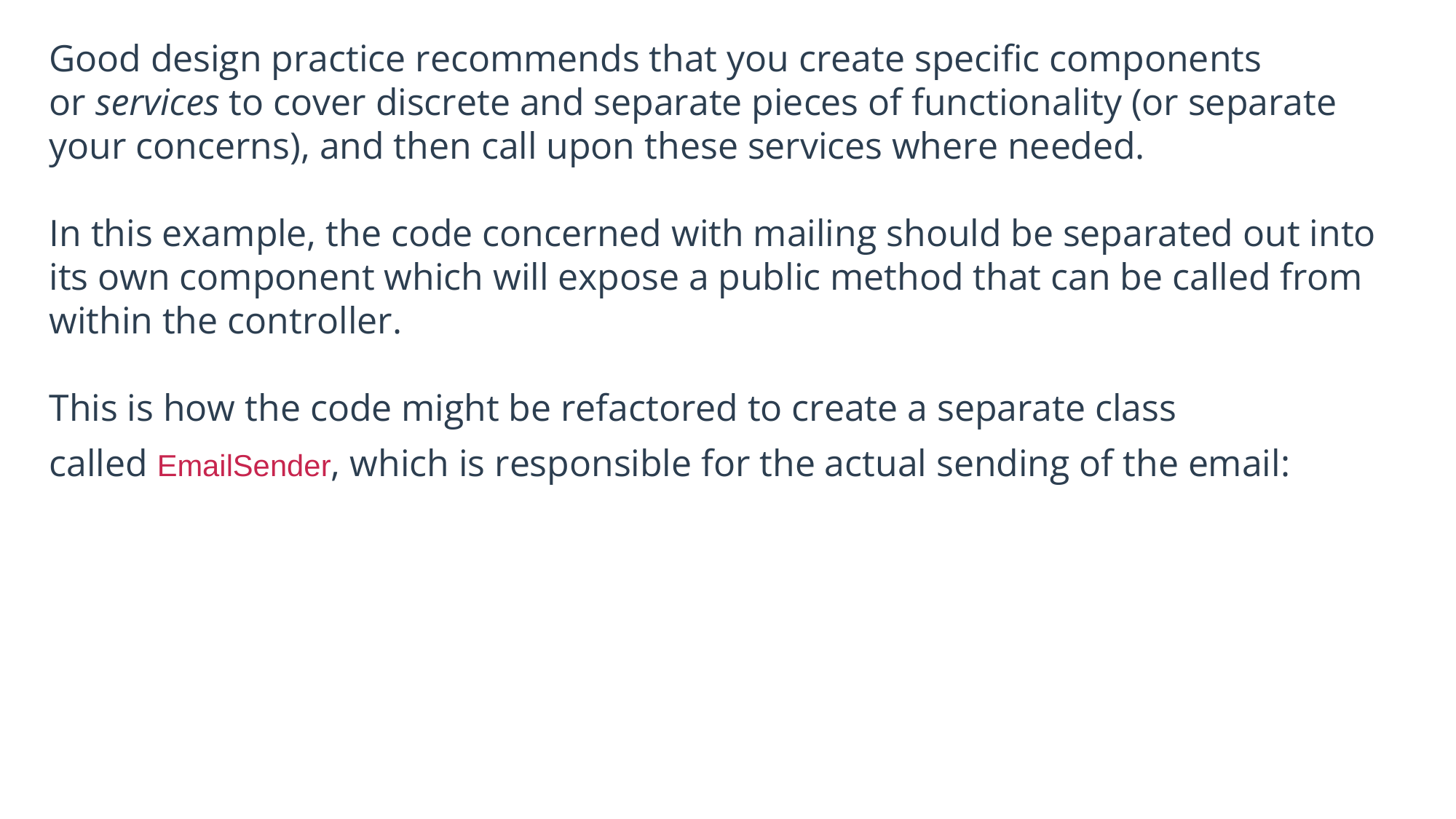

Good design practice recommends that you create specific components or services to cover discrete and separate pieces of functionality (or separate your concerns), and then call upon these services where needed.

In this example, the code concerned with mailing should be separated out into its own component which will expose a public method that can be called from within the controller.

This is how the code might be refactored to create a separate class called EmailSender, which is responsible for the actual sending of the email: